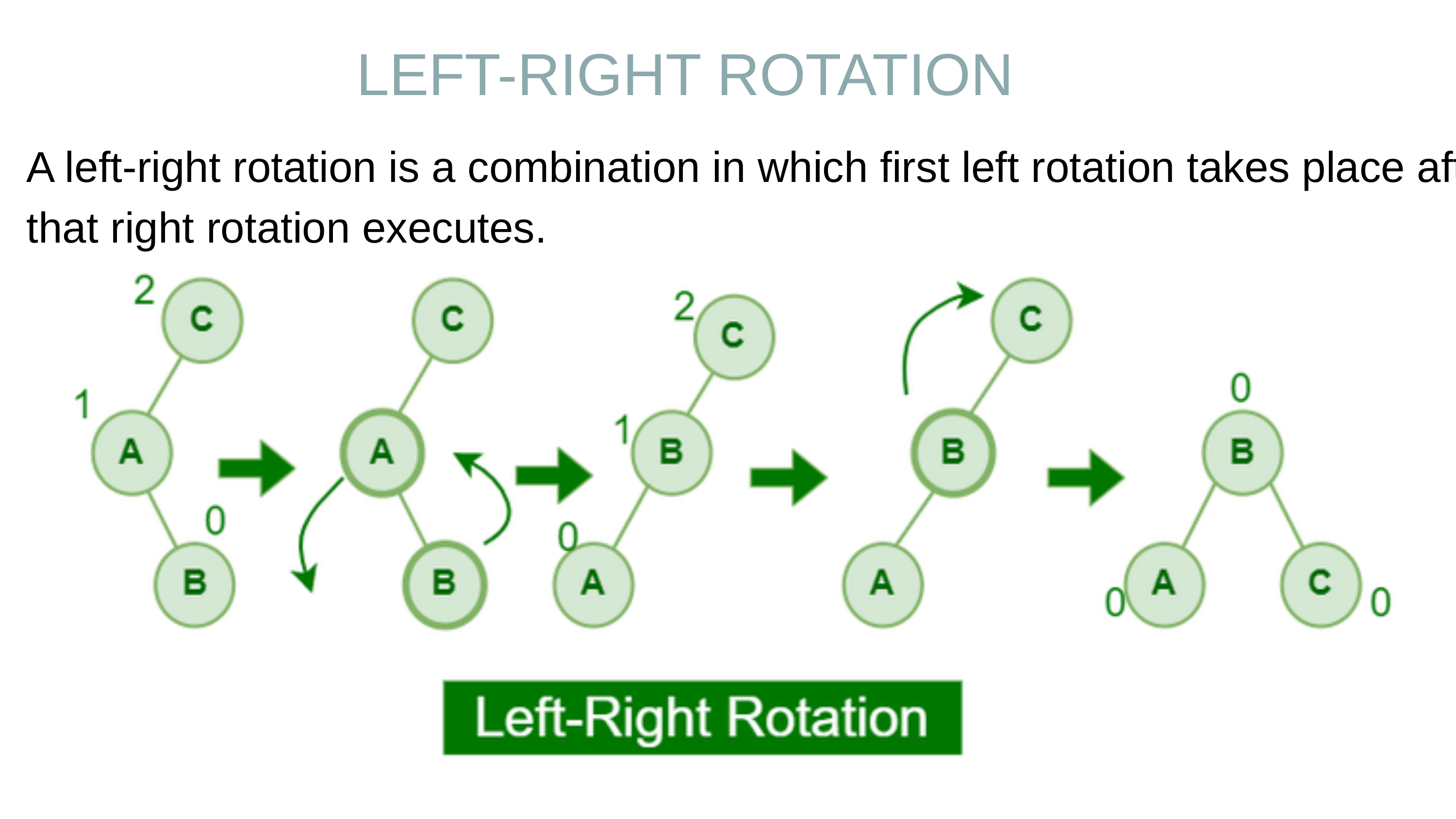

LEFT-RIGHT ROTATION

A left-right rotation is a combination in which first left rotation takes place after that right rotation executes.